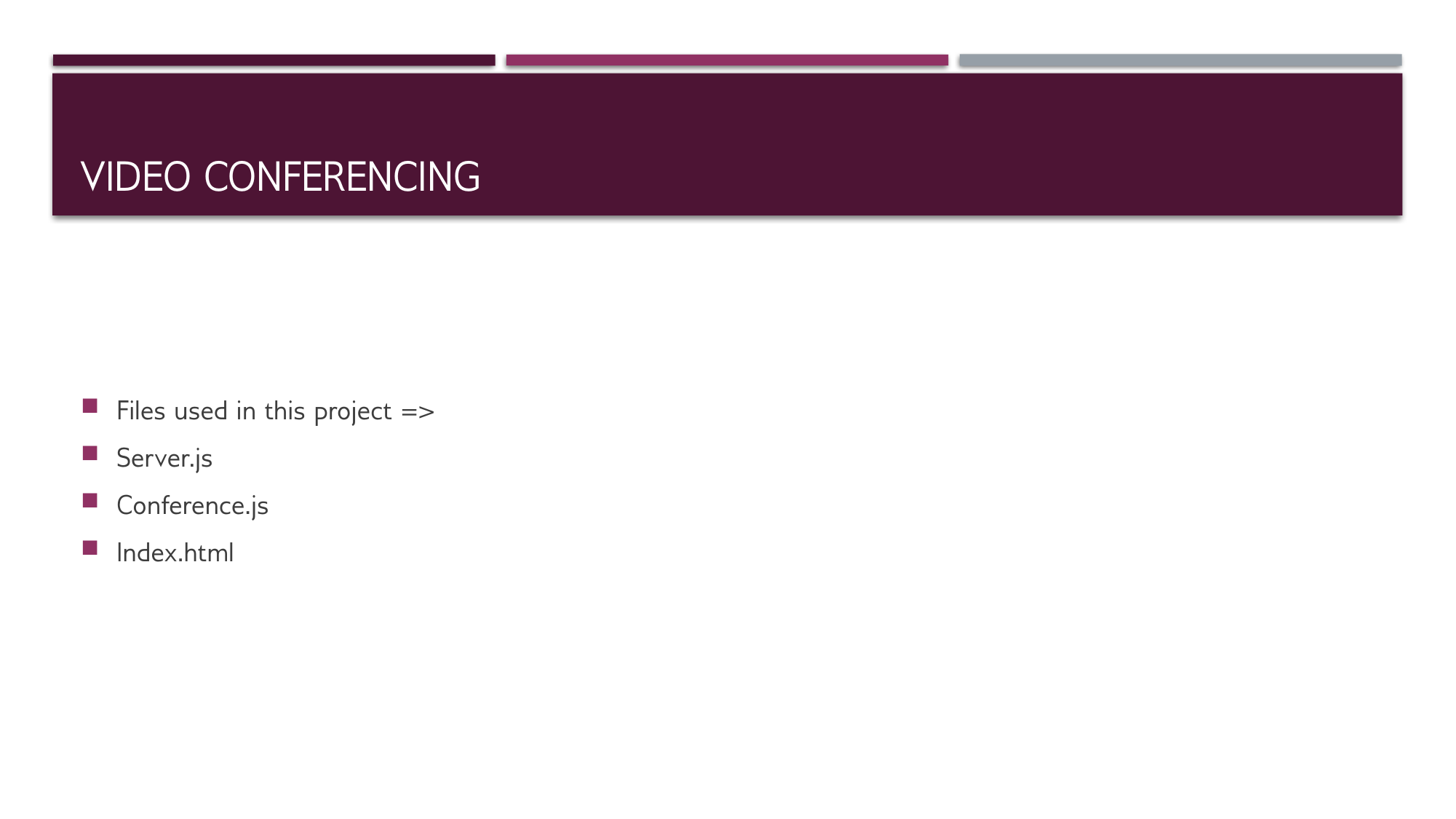

# Video conferencing
Files used in this project =>
Server.js
Conference.js
Index.html